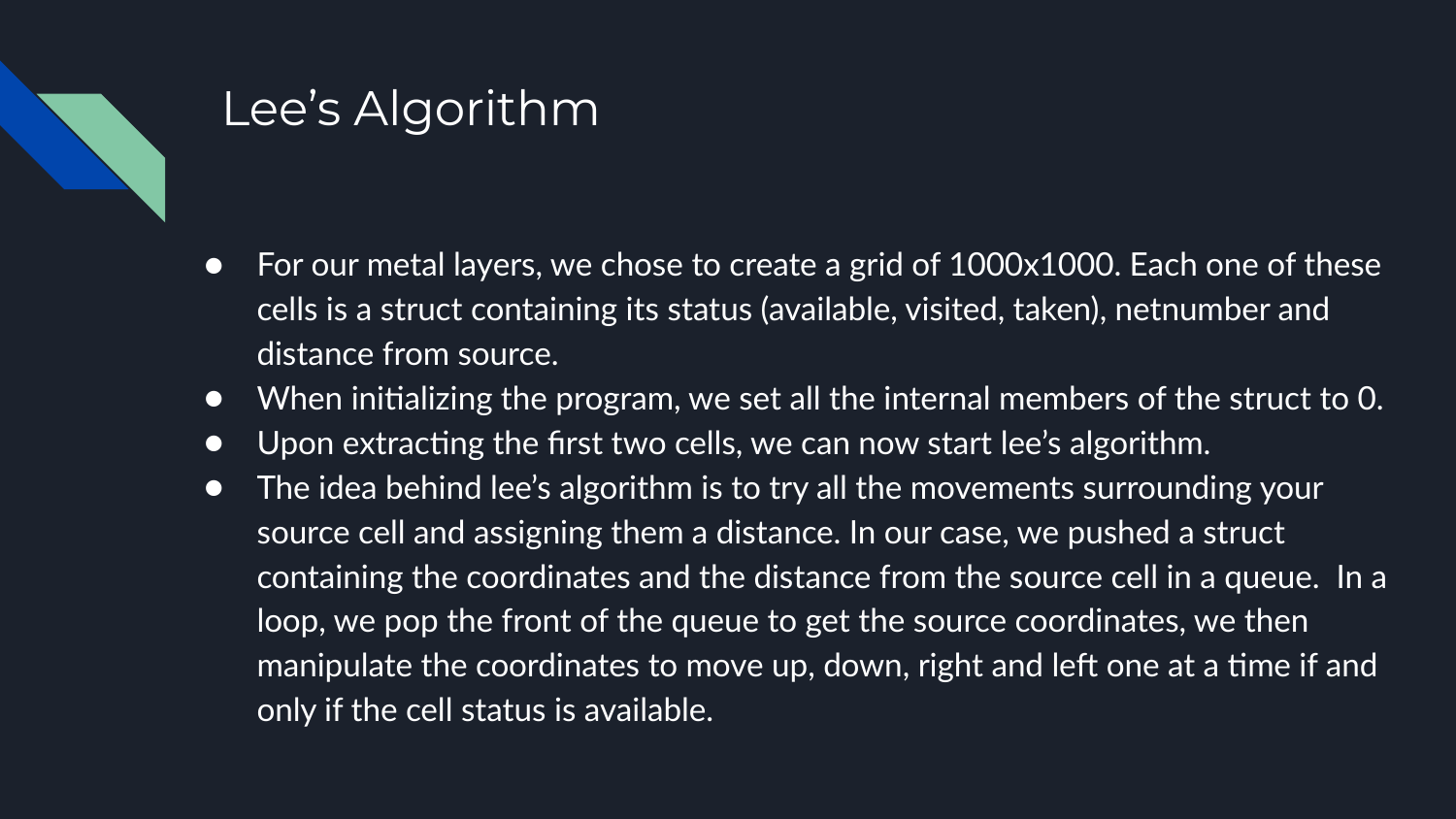

# Lee’s Algorithm
For our metal layers, we chose to create a grid of 1000x1000. Each one of these cells is a struct containing its status (available, visited, taken), netnumber and distance from source.
When initializing the program, we set all the internal members of the struct to 0.
Upon extracting the first two cells, we can now start lee’s algorithm.
The idea behind lee’s algorithm is to try all the movements surrounding your source cell and assigning them a distance. In our case, we pushed a struct containing the coordinates and the distance from the source cell in a queue.  In a loop, we pop the front of the queue to get the source coordinates, we then manipulate the coordinates to move up, down, right and left one at a time if and only if the cell status is available.